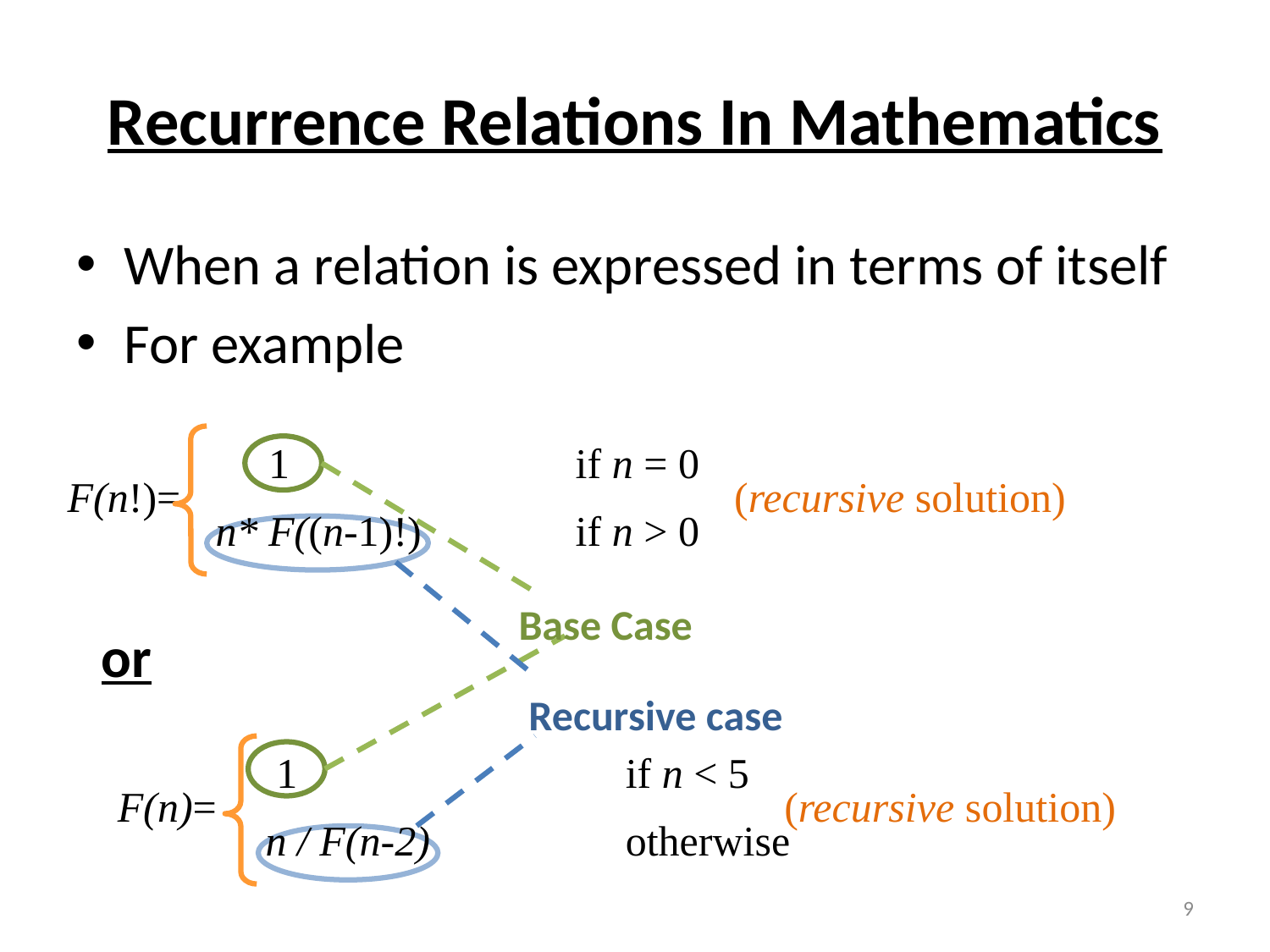

# Recurrence Relations In Mathematics
When a relation is expressed in terms of itself
For example

	       1			if n = 0
F(n!)=					   (recursive solution)
	  n* F((n-1)!)		if n > 0

Base Case
or
Recursive case

	   1			if n < 5
F(n)=					   (recursive solution)
	  n / F(n-2)		otherwise

9